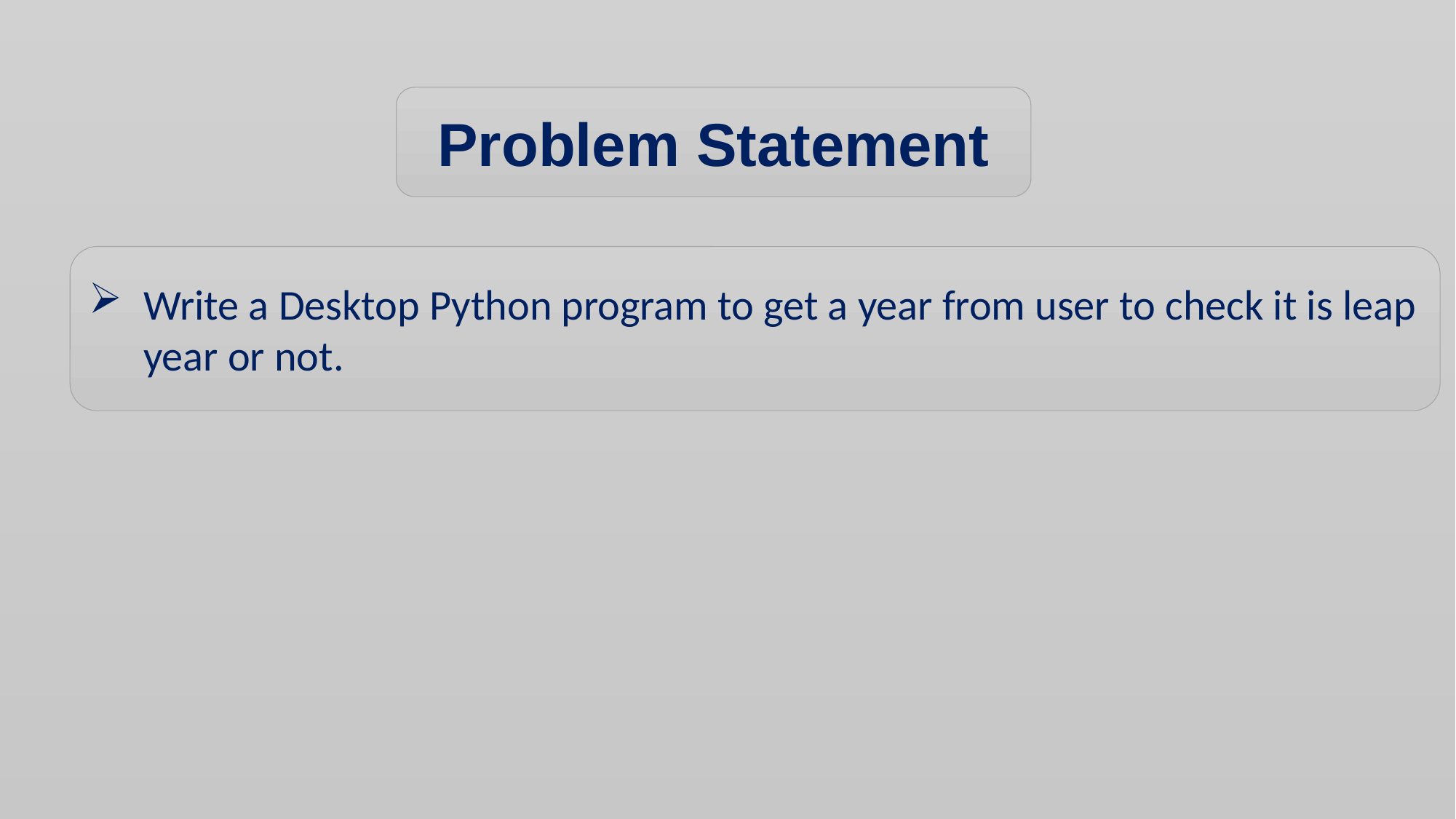

Problem Statement
Write a Desktop Python program to get a year from user to check it is leap year or not.